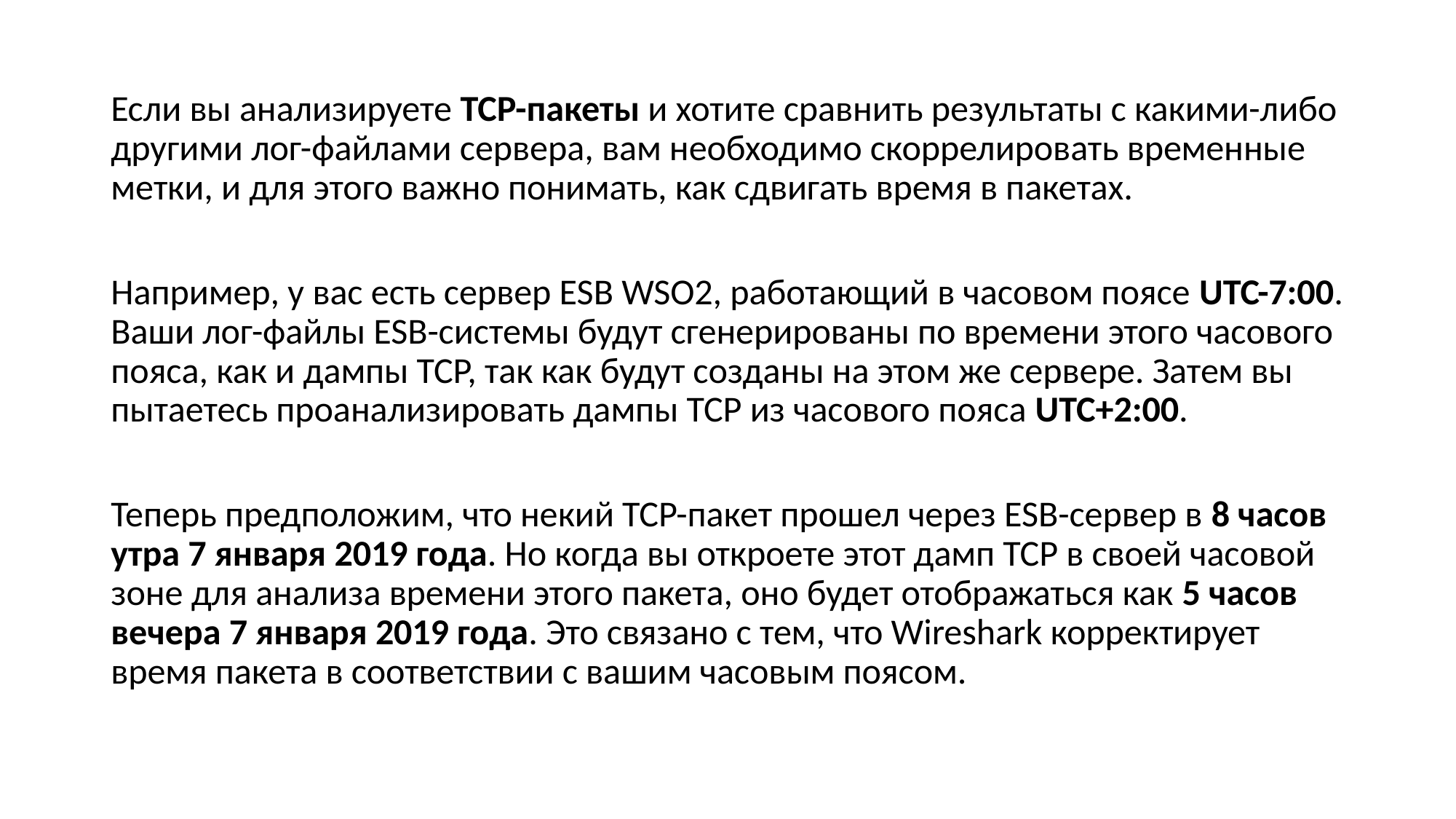

Если вы анализируете TCP-пакеты и хотите сравнить результаты с какими-либо другими лог-файлами сервера, вам необходимо скоррелировать временные метки, и для этого важно понимать, как сдвигать время в пакетах.

Например, у вас есть сервер ESB WSO2, работающий в часовом поясе UTC-7:00. Ваши лог-файлы ESB-системы будут сгенерированы по времени этого часового пояса, как и дампы TCP, так как будут созданы на этом же сервере. Затем вы пытаетесь проанализировать дампы TCP из часового пояса UTC+2:00.

Теперь предположим, что некий TCP-пакет прошел через ESB-сервер в 8 часов утра 7 января 2019 года. Но когда вы откроете этот дамп TCP в своей часовой зоне для анализа времени этого пакета, оно будет отображаться как 5 часов вечера 7 января 2019 года. Это связано с тем, что Wireshark корректирует время пакета в соответствии с вашим часовым поясом.